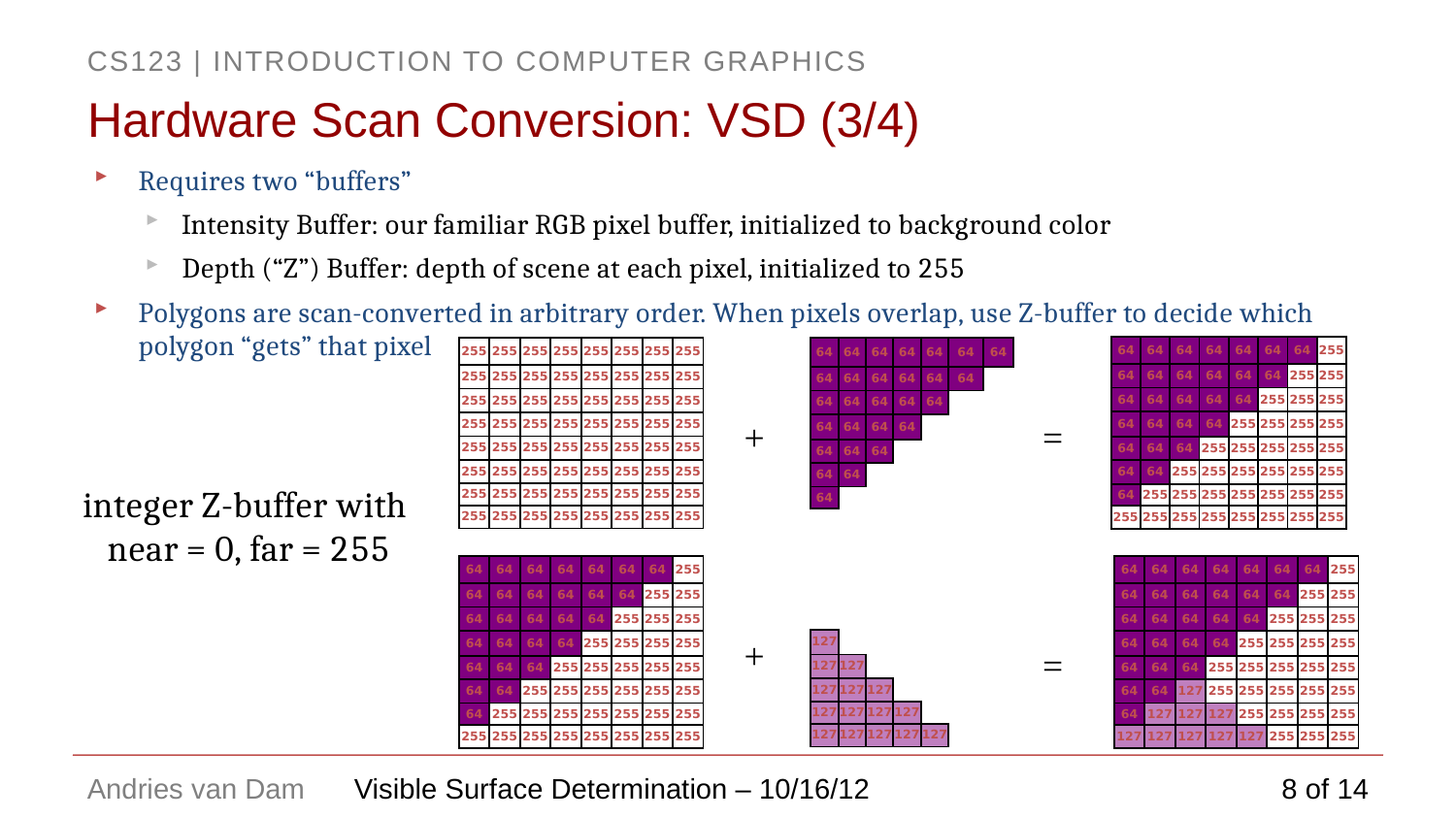

# Hardware Scan Conversion: VSD (3/4)
Requires two “buffers”
Intensity Buffer: our familiar RGB pixel buffer, initialized to background color
Depth (“Z”) Buffer: depth of scene at each pixel, initialized to 255
Polygons are scan-converted in arbitrary order. When pixels overlap, use Z-buffer to decide which polygon “gets” that pixel
| 64 | 64 | 64 | 64 | 64 | 64 | 64 | 255 |
| --- | --- | --- | --- | --- | --- | --- | --- |
| 64 | 64 | 64 | 64 | 64 | 64 | 255 | 255 |
| 64 | 64 | 64 | 64 | 64 | 255 | 255 | 255 |
| 64 | 64 | 64 | 64 | 255 | 255 | 255 | 255 |
| 64 | 64 | 64 | 255 | 255 | 255 | 255 | 255 |
| 64 | 64 | 255 | 255 | 255 | 255 | 255 | 255 |
| 64 | 255 | 255 | 255 | 255 | 255 | 255 | 255 |
| 255 | 255 | 255 | 255 | 255 | 255 | 255 | 255 |
| 64 | 64 | 64 | 64 | 64 | 64 | 64 |  |
| --- | --- | --- | --- | --- | --- | --- | --- |
| 64 | 64 | 64 | 64 | 64 | 64 |  |  |
| 64 | 64 | 64 | 64 | 64 |  |  |  |
| 64 | 64 | 64 | 64 |  |  |  |  |
| 64 | 64 | 64 |  |  |  |  |  |
| 64 | 64 |  |  |  |  |  |  |
| 64 |  |  |  |  |  |  |  |
| 255 | 255 | 255 | 255 | 255 | 255 | 255 | 255 |
| --- | --- | --- | --- | --- | --- | --- | --- |
| 255 | 255 | 255 | 255 | 255 | 255 | 255 | 255 |
| 255 | 255 | 255 | 255 | 255 | 255 | 255 | 255 |
| 255 | 255 | 255 | 255 | 255 | 255 | 255 | 255 |
| 255 | 255 | 255 | 255 | 255 | 255 | 255 | 255 |
| 255 | 255 | 255 | 255 | 255 | 255 | 255 | 255 |
| 255 | 255 | 255 | 255 | 255 | 255 | 255 | 255 |
| 255 | 255 | 255 | 255 | 255 | 255 | 255 | 255 |
+
=
integer Z-buffer with
near = 0, far = 255
|  |  |  |  |  |  |  |  |
| --- | --- | --- | --- | --- | --- | --- | --- |
|  |  |  |  |  |  |  |  |
|  |  |  |  |  |  |  |  |
| 127 |  |  |  |  |  |  |  |
| 127 | 127 |  |  |  |  |  |  |
| 127 | 127 | 127 |  |  |  |  |  |
| 127 | 127 | 127 | 127 |  |  |  |  |
| 127 | 127 | 127 | 127 | 127 |  |  |  |
| 64 | 64 | 64 | 64 | 64 | 64 | 64 | 255 |
| --- | --- | --- | --- | --- | --- | --- | --- |
| 64 | 64 | 64 | 64 | 64 | 64 | 255 | 255 |
| 64 | 64 | 64 | 64 | 64 | 255 | 255 | 255 |
| 64 | 64 | 64 | 64 | 255 | 255 | 255 | 255 |
| 64 | 64 | 64 | 255 | 255 | 255 | 255 | 255 |
| 64 | 64 | 255 | 255 | 255 | 255 | 255 | 255 |
| 64 | 255 | 255 | 255 | 255 | 255 | 255 | 255 |
| 255 | 255 | 255 | 255 | 255 | 255 | 255 | 255 |
| 64 | 64 | 64 | 64 | 64 | 64 | 64 | 255 |
| --- | --- | --- | --- | --- | --- | --- | --- |
| 64 | 64 | 64 | 64 | 64 | 64 | 255 | 255 |
| 64 | 64 | 64 | 64 | 64 | 255 | 255 | 255 |
| 64 | 64 | 64 | 64 | 255 | 255 | 255 | 255 |
| 64 | 64 | 64 | 255 | 255 | 255 | 255 | 255 |
| 64 | 64 | 127 | 255 | 255 | 255 | 255 | 255 |
| 64 | 127 | 127 | 127 | 255 | 255 | 255 | 255 |
| 127 | 127 | 127 | 127 | 127 | 255 | 255 | 255 |
+
=
8 of 14
Visible Surface Determination – 10/16/12